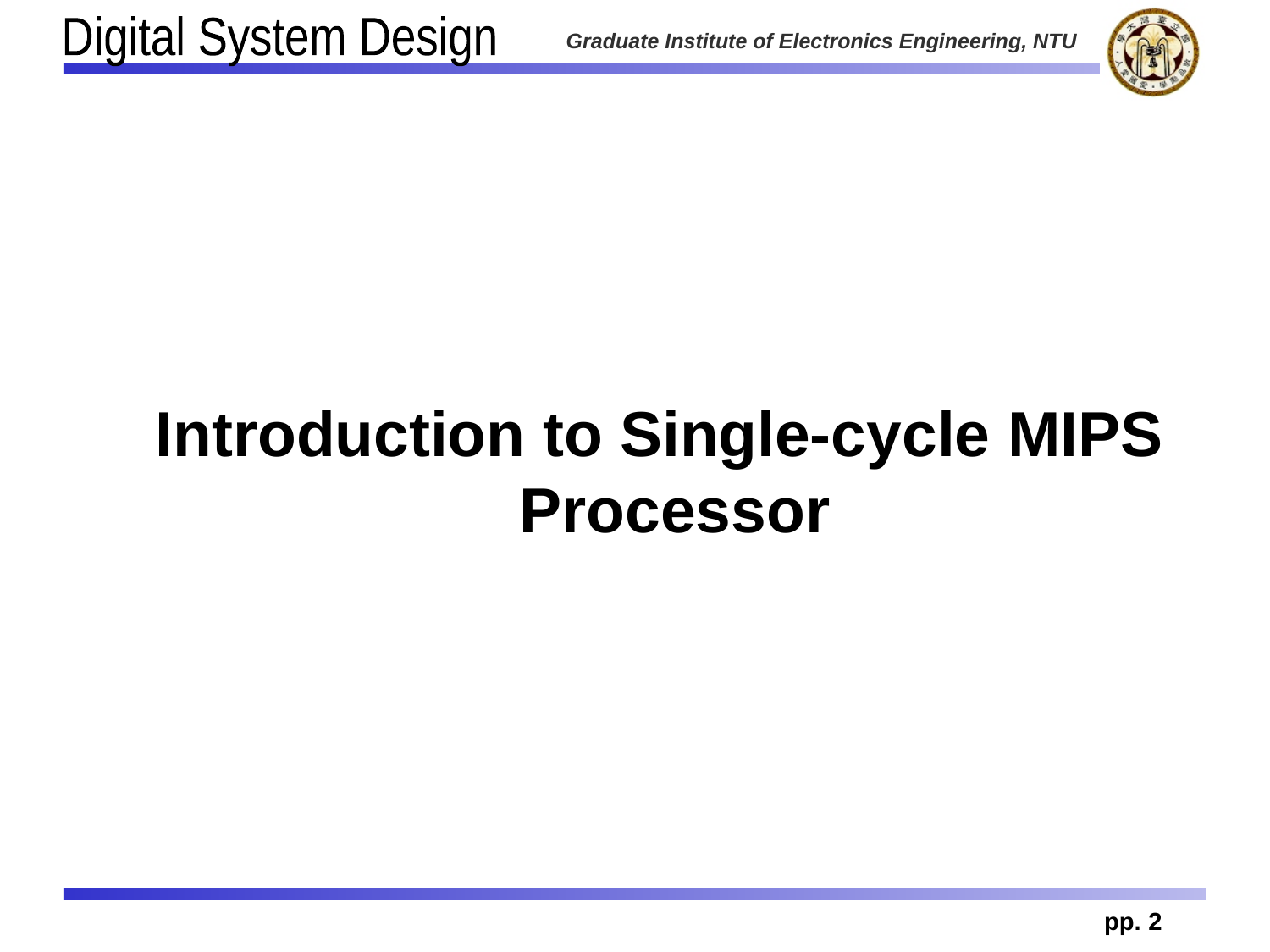

Introduction to Single-cycle MIPS Processor
pp. 2